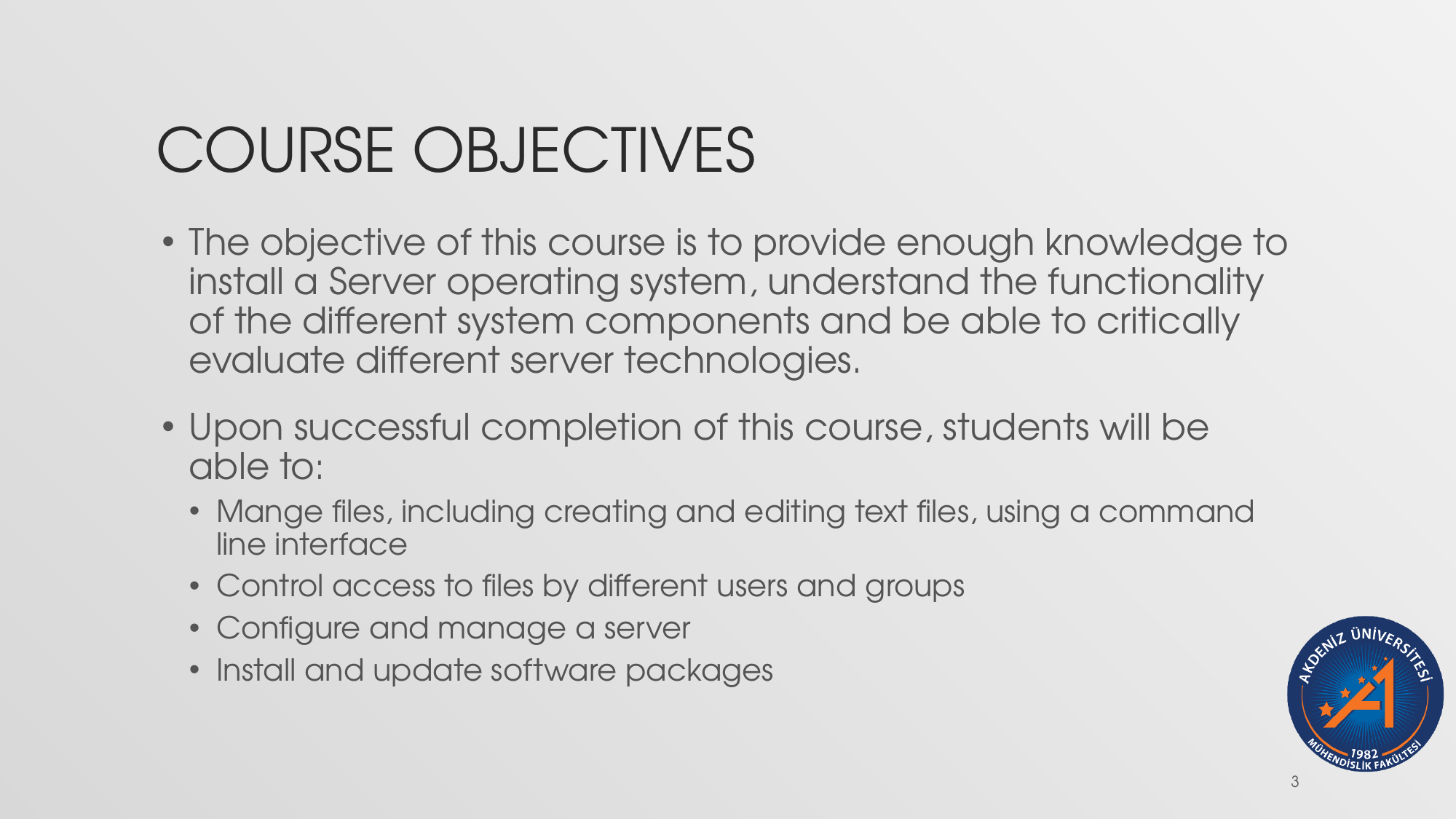

# COURSE OBJECTIVES
The objective of this course is to provide enough knowledge to install a Server operating system, understand the functionality of the different system components and be able to critically evaluate different server technologies.
Upon successful completion of this course, students will be able to:
Mange files, including creating and editing text files, using a command line interface
Control access to files by different users and groups
Configure and manage a server
Install and update software packages
3